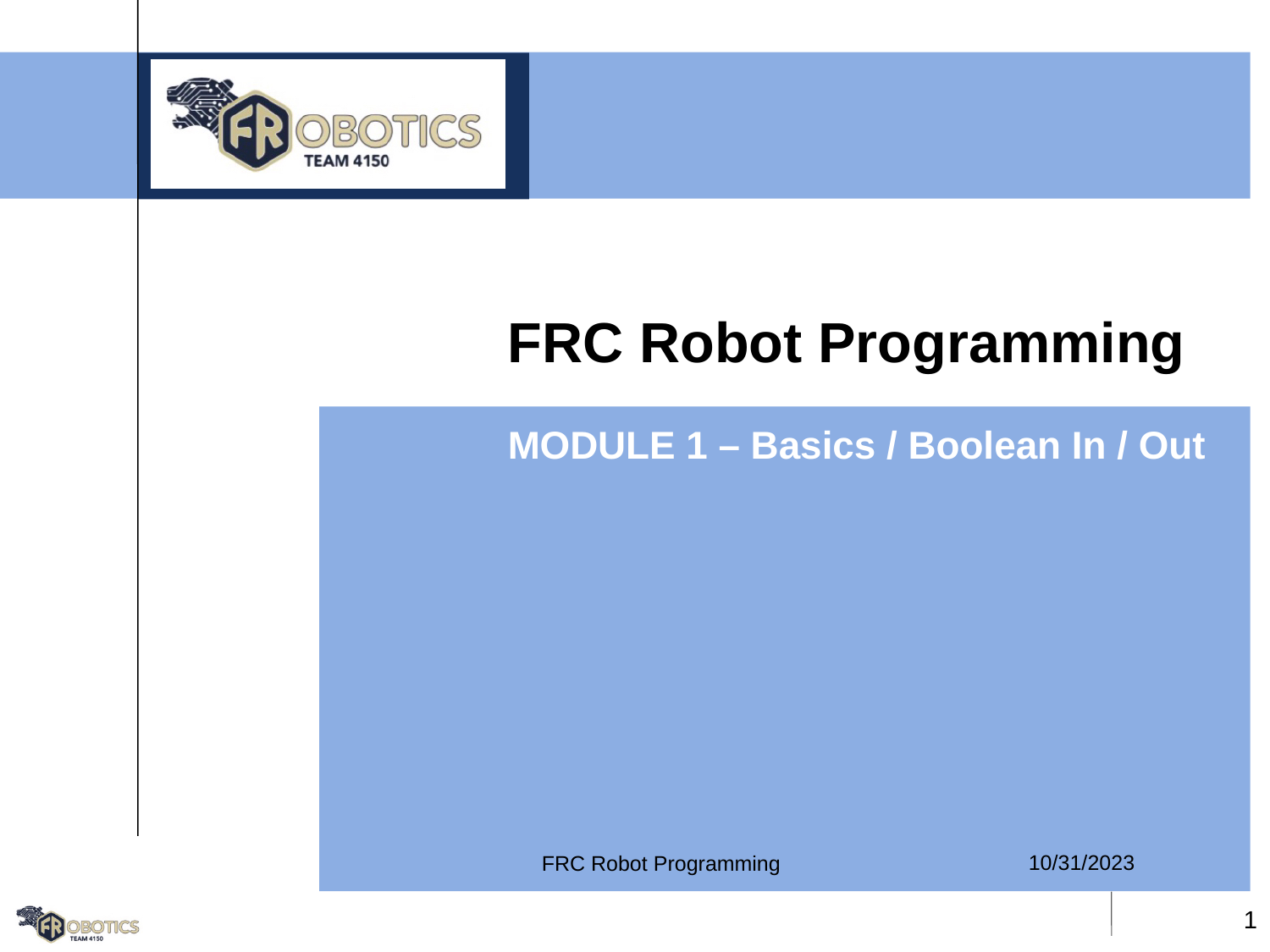

# FRC Robot Programming
MODULE 1 – Basics / Boolean In / Out
FRC Robot Programming
10/31/2023
1